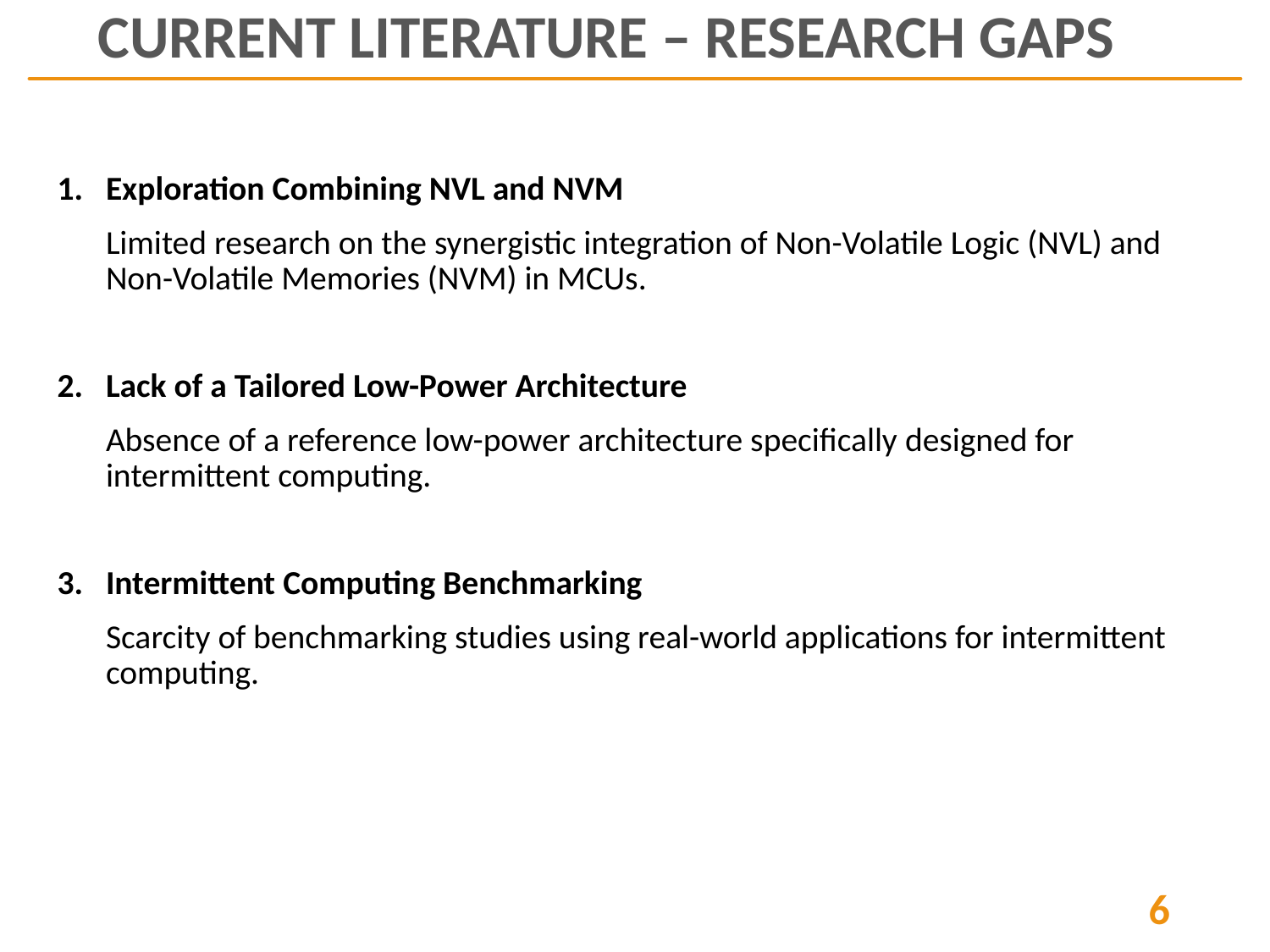

# Current Literature – Research Gaps

Exploration Combining NVL and NVM
Limited research on the synergistic integration of Non-Volatile Logic (NVL) and Non-Volatile Memories (NVM) in MCUs.

Lack of a Tailored Low-Power Architecture
Absence of a reference low-power architecture specifically designed for intermittent computing.

Intermittent Computing Benchmarking
Scarcity of benchmarking studies using real-world applications for intermittent computing.
6